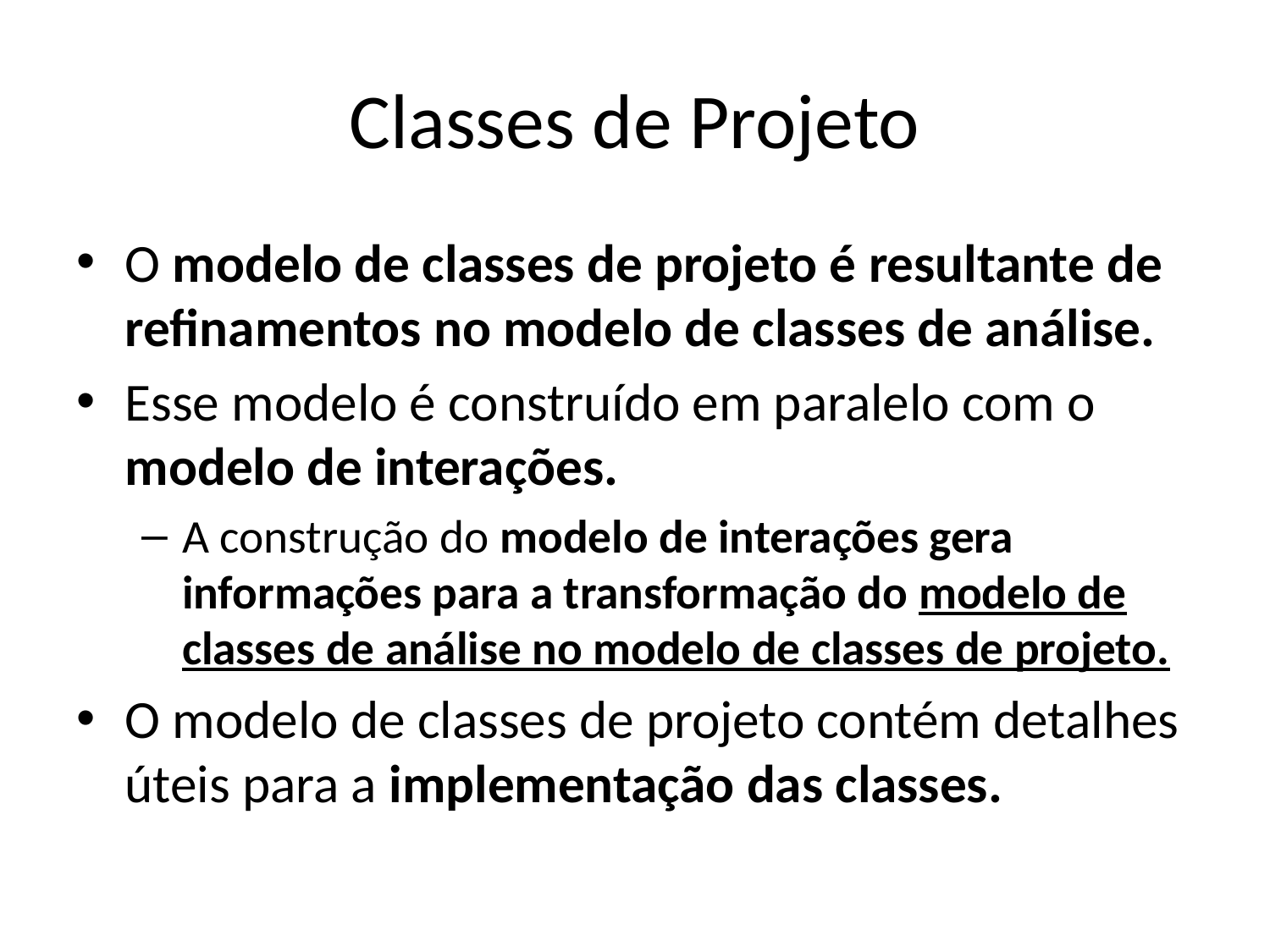

# Classes de Projeto
O modelo de classes de projeto é resultante de refinamentos no modelo de classes de análise.
Esse modelo é construído em paralelo com o modelo de interações.
A construção do modelo de interações gera informações para a transformação do modelo de classes de análise no modelo de classes de projeto.
O modelo de classes de projeto contém detalhes úteis para a implementação das classes.